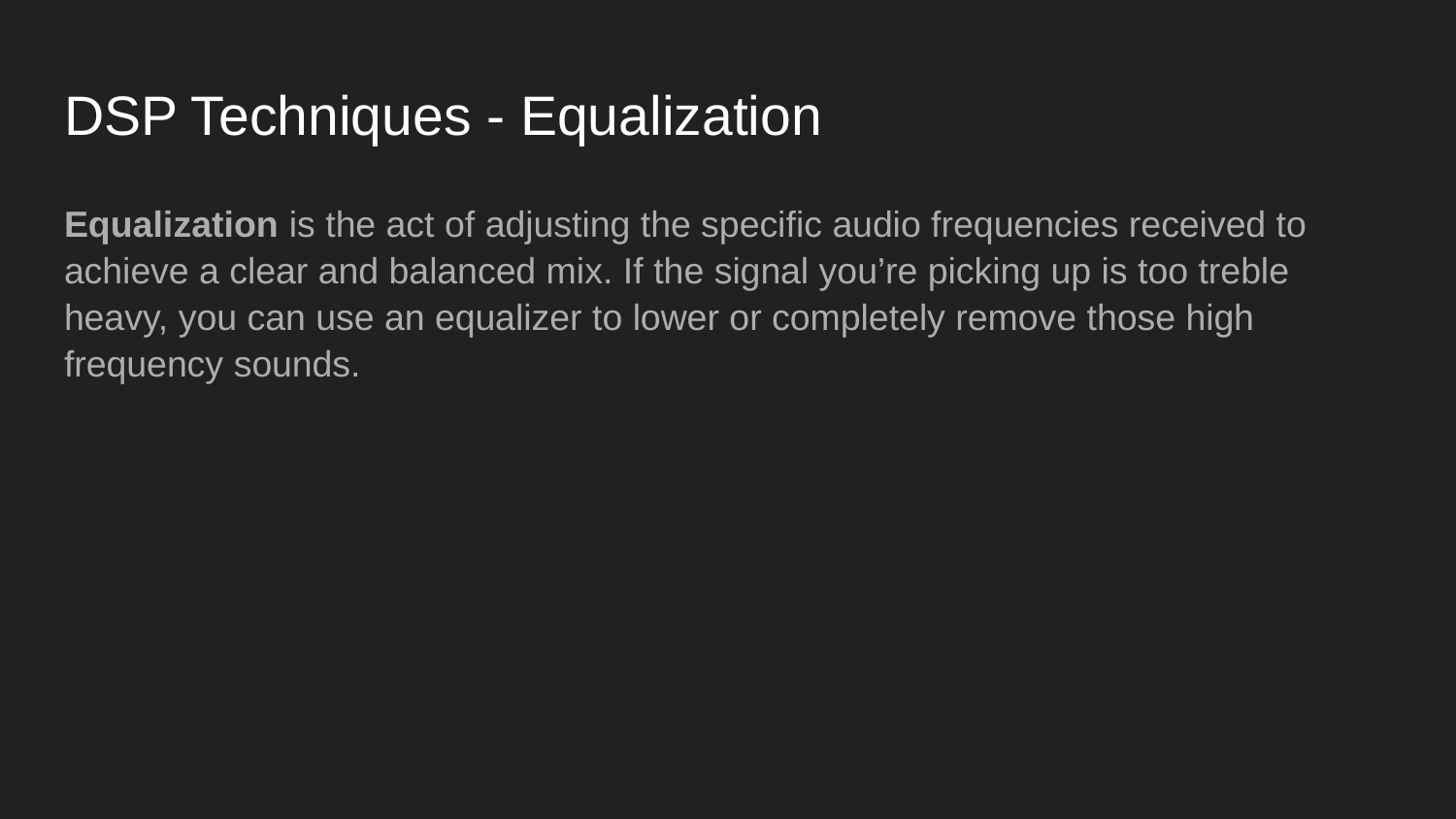

# DSP Techniques - Equalization
Equalization is the act of adjusting the specific audio frequencies received to achieve a clear and balanced mix. If the signal you’re picking up is too treble heavy, you can use an equalizer to lower or completely remove those high frequency sounds.